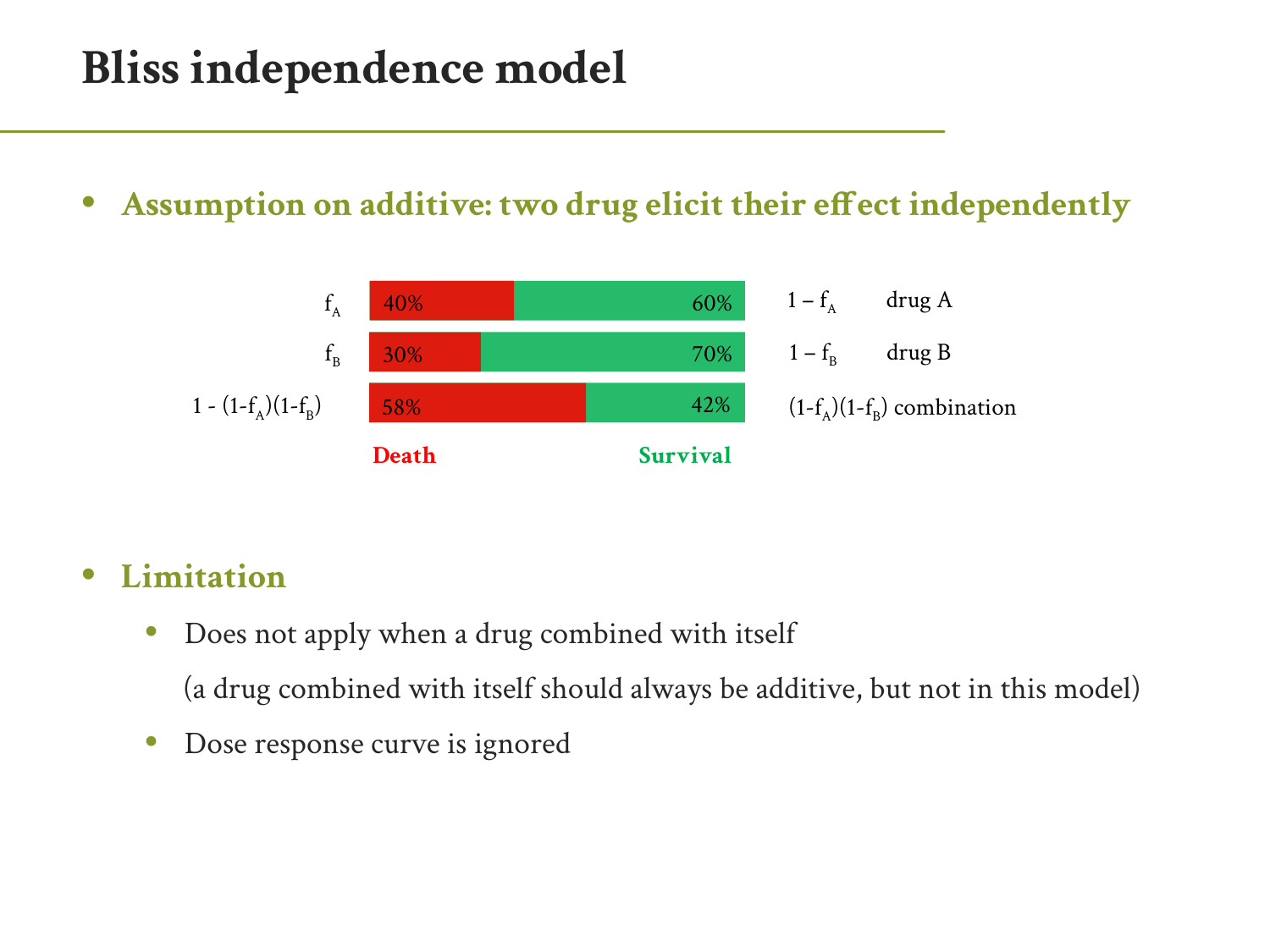

# Bliss independence model
Assumption on additive: two drug elicit their effect independently

Limitation
Does not apply when a drug combined with itself
(a drug combined with itself should always be additive, but not in this model)
Dose response curve is ignored

1 – fA         drug A
fA
40%
60%

70%
30%

42%

58%
1 – fB         drug B
fB
1 - (1-fA)(1-fB)
(1-fA)(1-fB) combination
Death
Survival